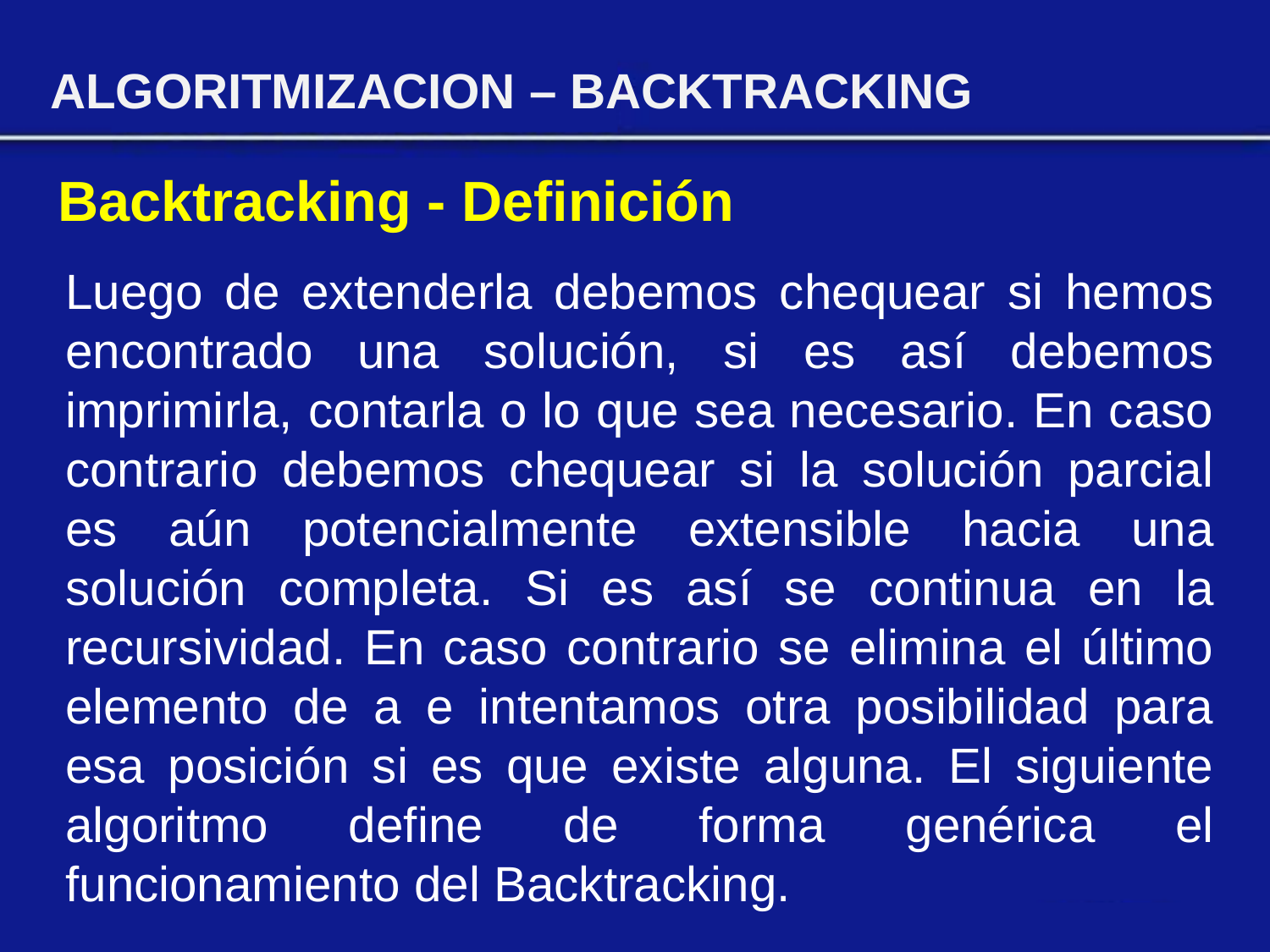

ALGORITMIZACION – BACKTRACKING
Backtracking - Definición
Luego de extenderla debemos chequear si hemos encontrado una solución, si es así debemos imprimirla, contarla o lo que sea necesario. En caso contrario debemos chequear si la solución parcial es aún potencialmente extensible hacia una solución completa. Si es así se continua en la recursividad. En caso contrario se elimina el último elemento de a e intentamos otra posibilidad para esa posición si es que existe alguna. El siguiente algoritmo define de forma genérica el funcionamiento del Backtracking.